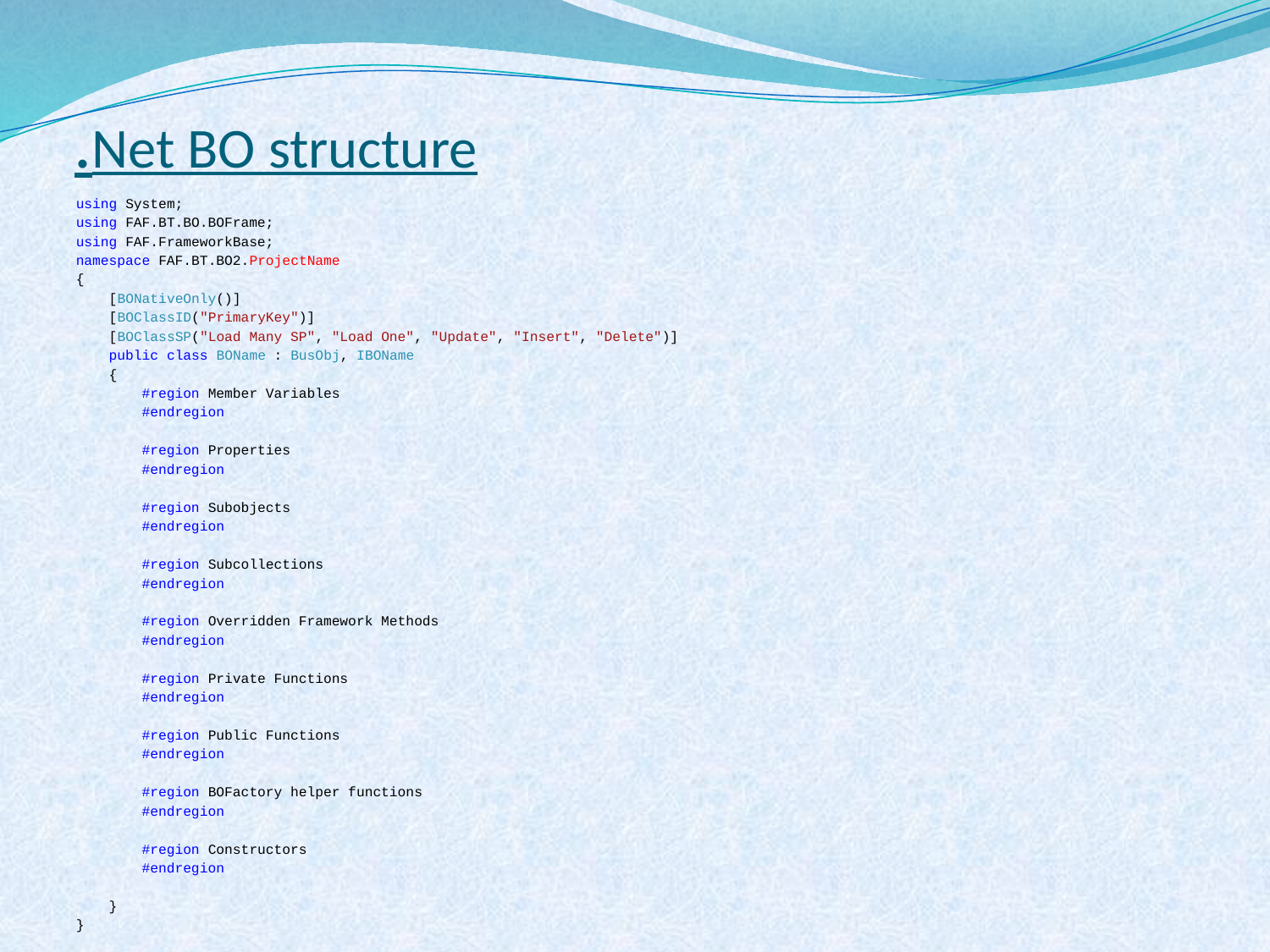

# .Net BO structure

using System;
using FAF.BT.BO.BOFrame;
using FAF.FrameworkBase;
namespace FAF.BT.BO2.ProjectName
{
    [BONativeOnly()]
    [BOClassID("PrimaryKey")]
    [BOClassSP("Load Many SP", "Load One", "Update", "Insert", "Delete")]
    public class BOName : BusObj, IBOName
    {
        #region Member Variables
        #endregion

        #region Properties
        #endregion

        #region Subobjects
        #endregion

        #region Subcollections
        #endregion

        #region Overridden Framework Methods
        #endregion

        #region Private Functions
        #endregion

        #region Public Functions
        #endregion

        #region BOFactory helper functions
        #endregion

        #region Constructors
        #endregion

    }
}